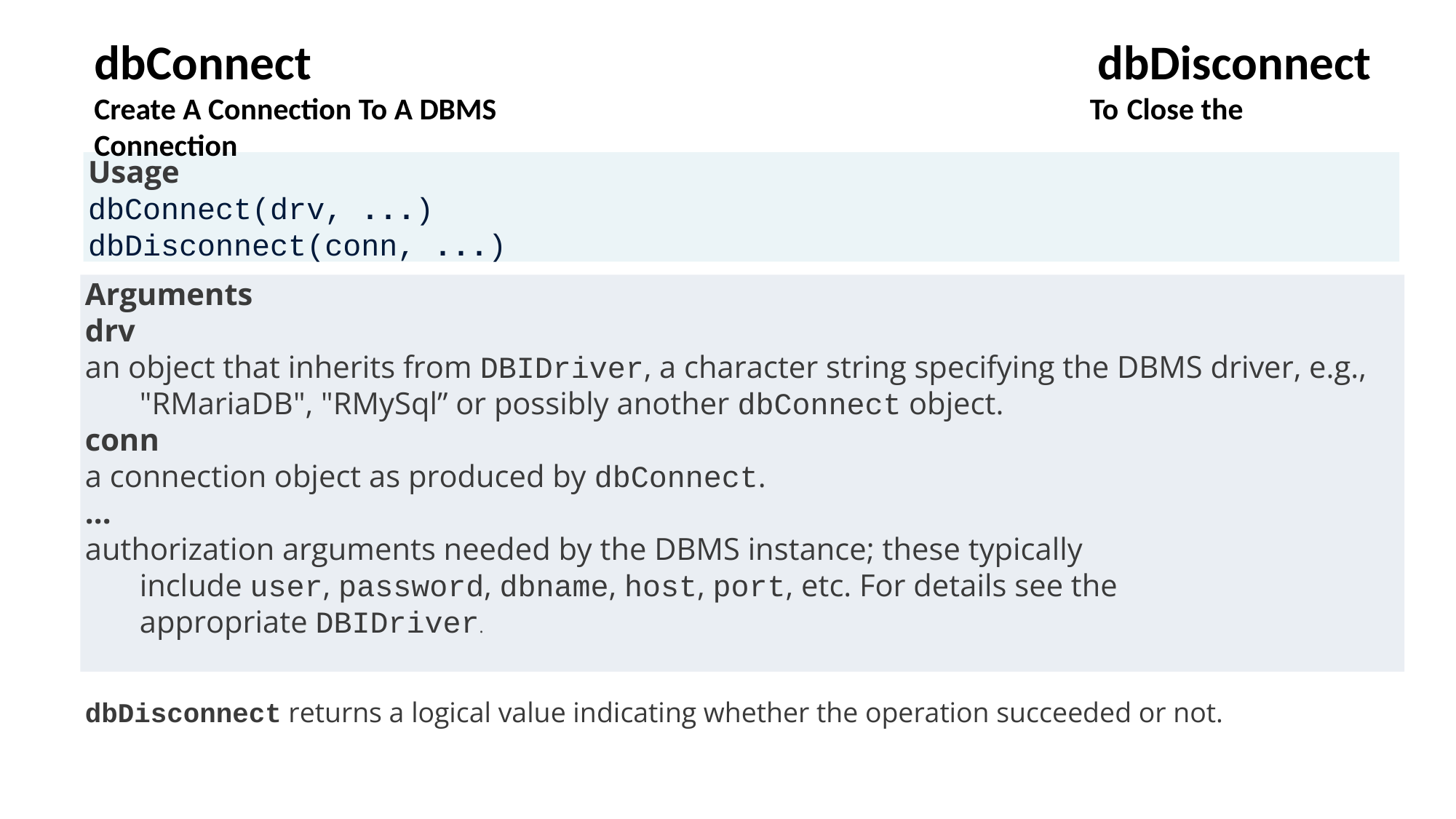

dbConnect                                                                        dbDisconnect
Create A Connection To A DBMS                                                                                      To Close the Connection
Usage
dbConnect(drv, ...)
dbDisconnect(conn, ...)
Arguments
drv
an object that inherits from DBIDriver, a character string specifying the DBMS driver, e.g., "RMariaDB", "RMySql” or possibly another dbConnect object.
conn
a connection object as produced by dbConnect.
...
authorization arguments needed by the DBMS instance; these typically include user, password, dbname, host, port, etc. For details see the appropriate DBIDriver.

dbDisconnect returns a logical value indicating whether the operation succeeded or not.